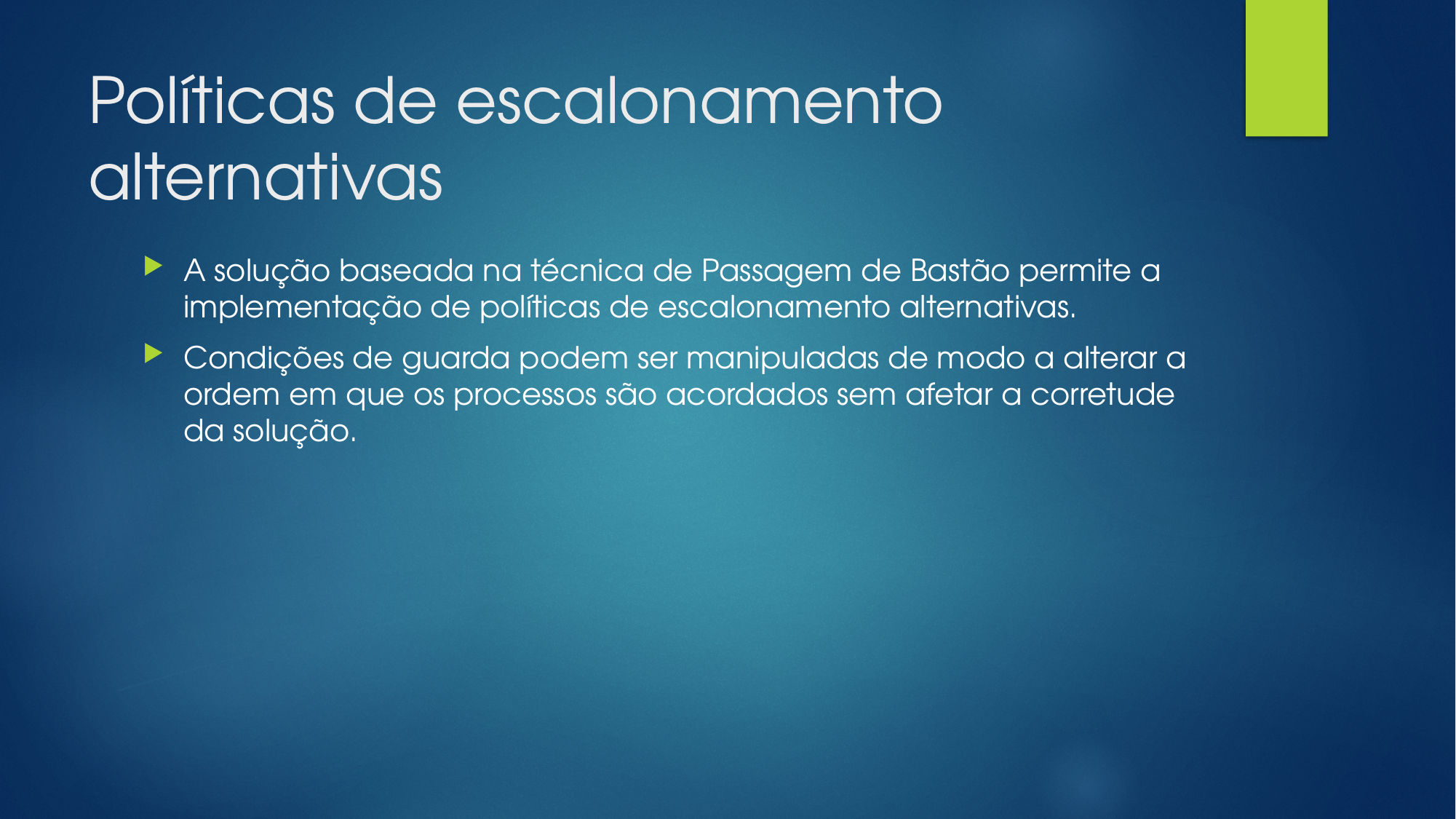

# Políticas de escalonamento alternativas
A solução baseada na técnica de Passagem de Bastão permite a implementação de políticas de escalonamento alternativas.
Condições de guarda podem ser manipuladas de modo a alterar a ordem em que os processos são acordados sem afetar a corretude da solução.